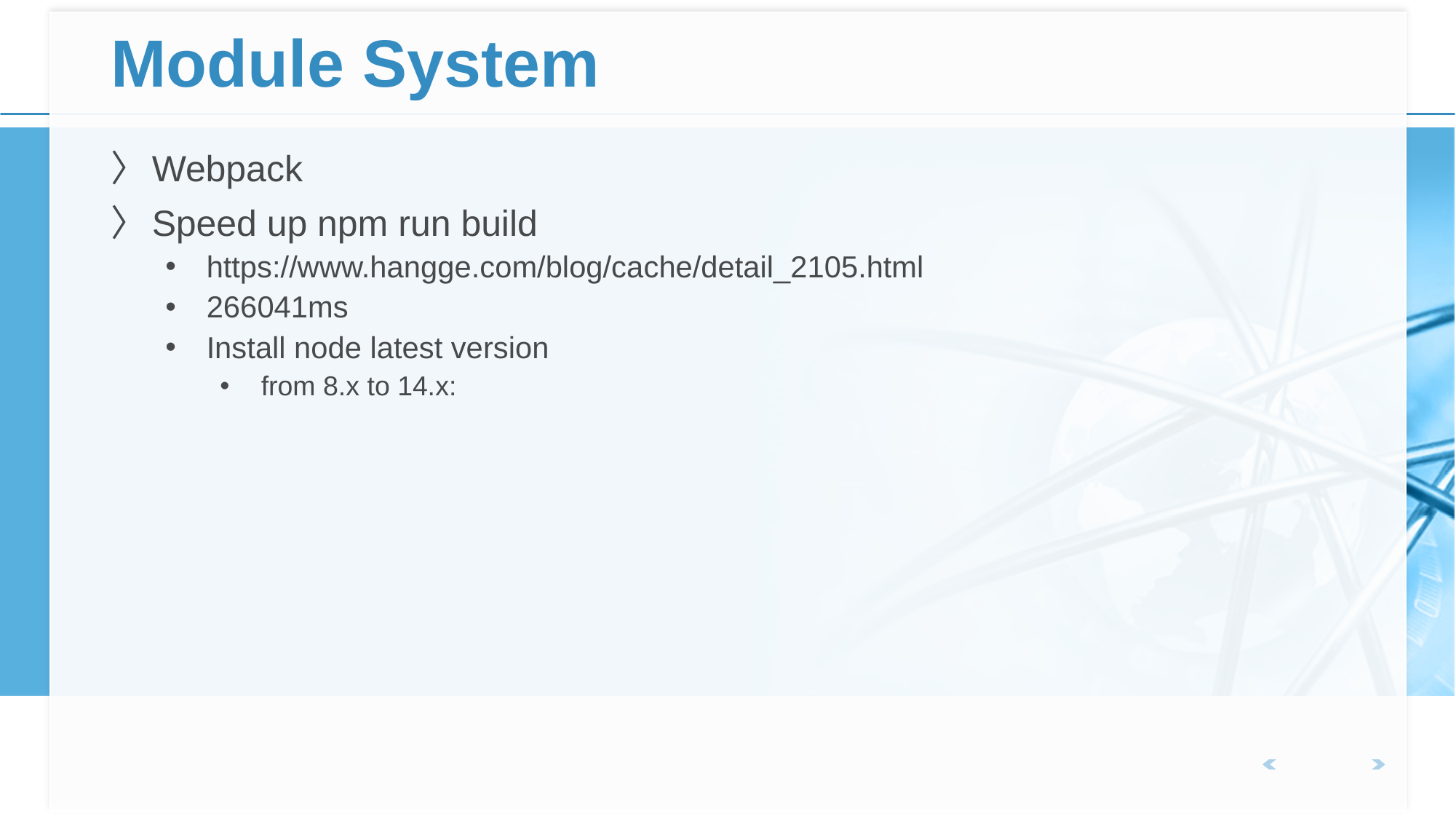

# Module System
Webpack
Speed up npm run build
https://www.hangge.com/blog/cache/detail_2105.html
266041ms
Install node latest version
from 8.x to 14.x: